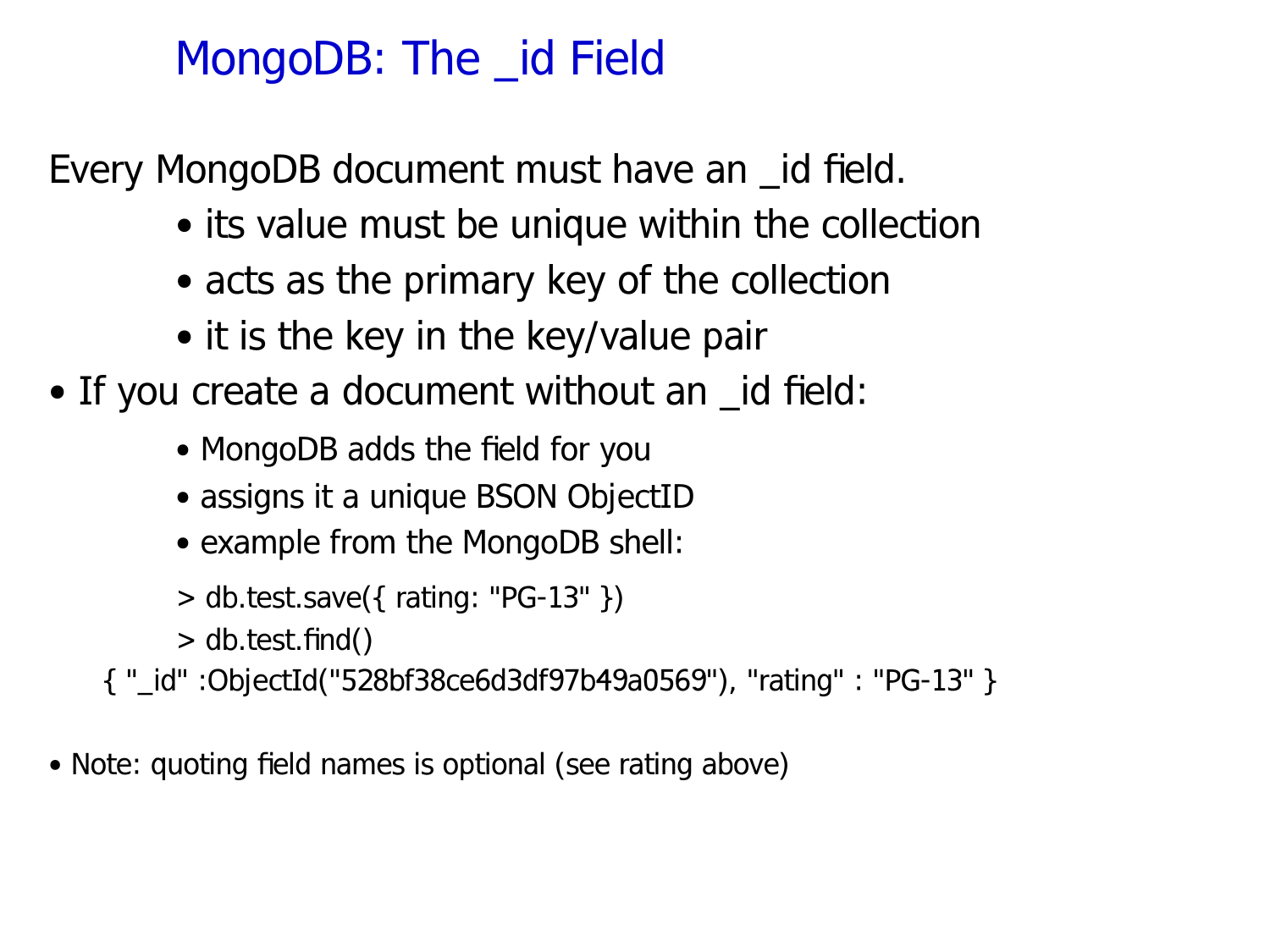

# MongoDB: The _id Field
Every MongoDB document must have an _id field.
	• its value must be unique within the collection
	• acts as the primary key of the collection
	• it is the key in the key/value pair
• If you create a document without an _id field:
	• MongoDB adds the field for you
	• assigns it a unique BSON ObjectID
	• example from the MongoDB shell:
	> db.test.save({ rating: "PG-13" })
	> db.test.find()
      { "_id" :ObjectId("528bf38ce6d3df97b49a0569"), "rating" : "PG-13" }

• Note: quoting field names is optional (see rating above)
27